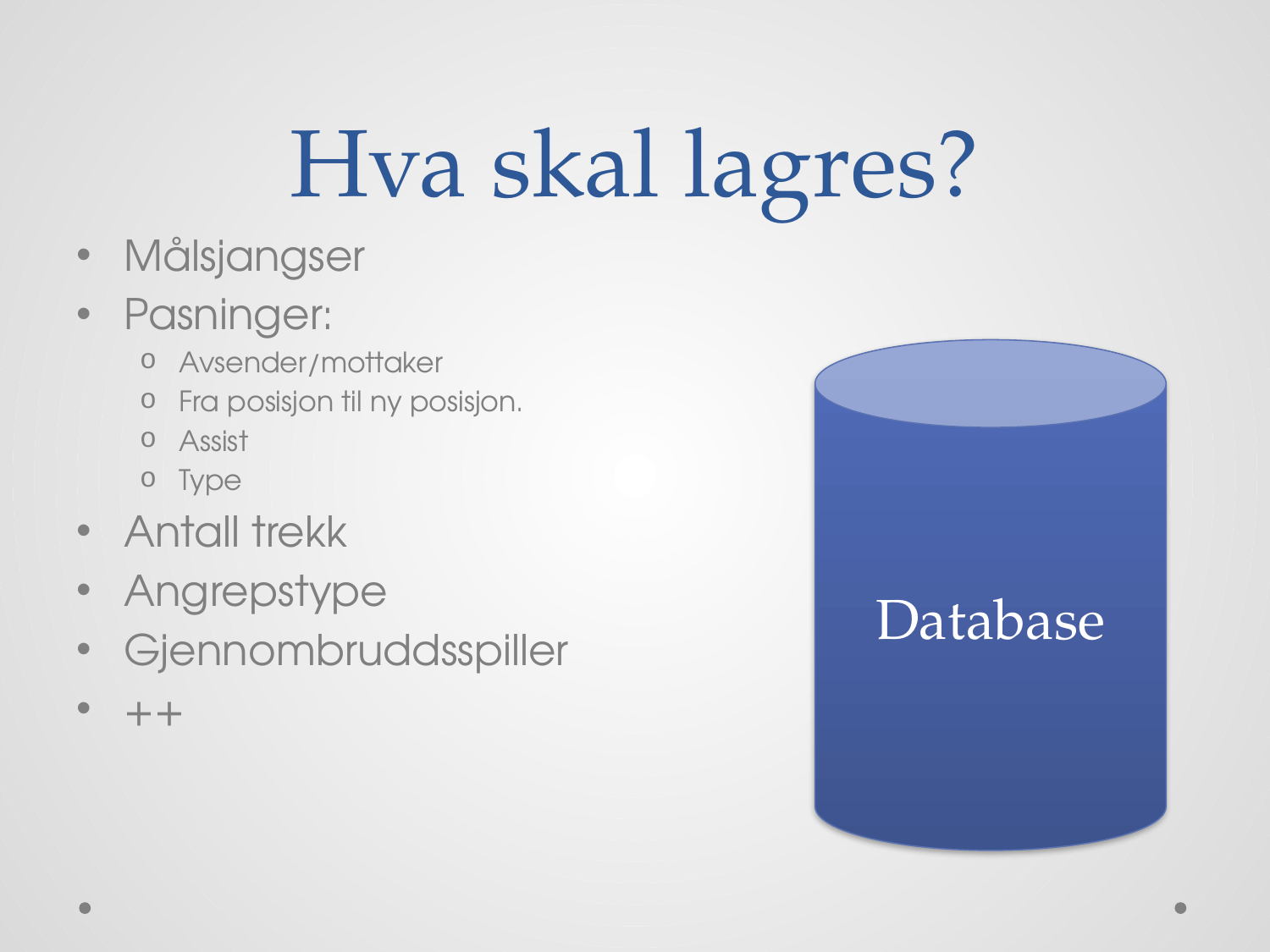

# Hva skal lagres?
Målsjangser
Pasninger:
Avsender/mottaker
Fra posisjon til ny posisjon.
Assist
Type
Antall trekk
Angrepstype
Gjennombruddsspiller
++

Database